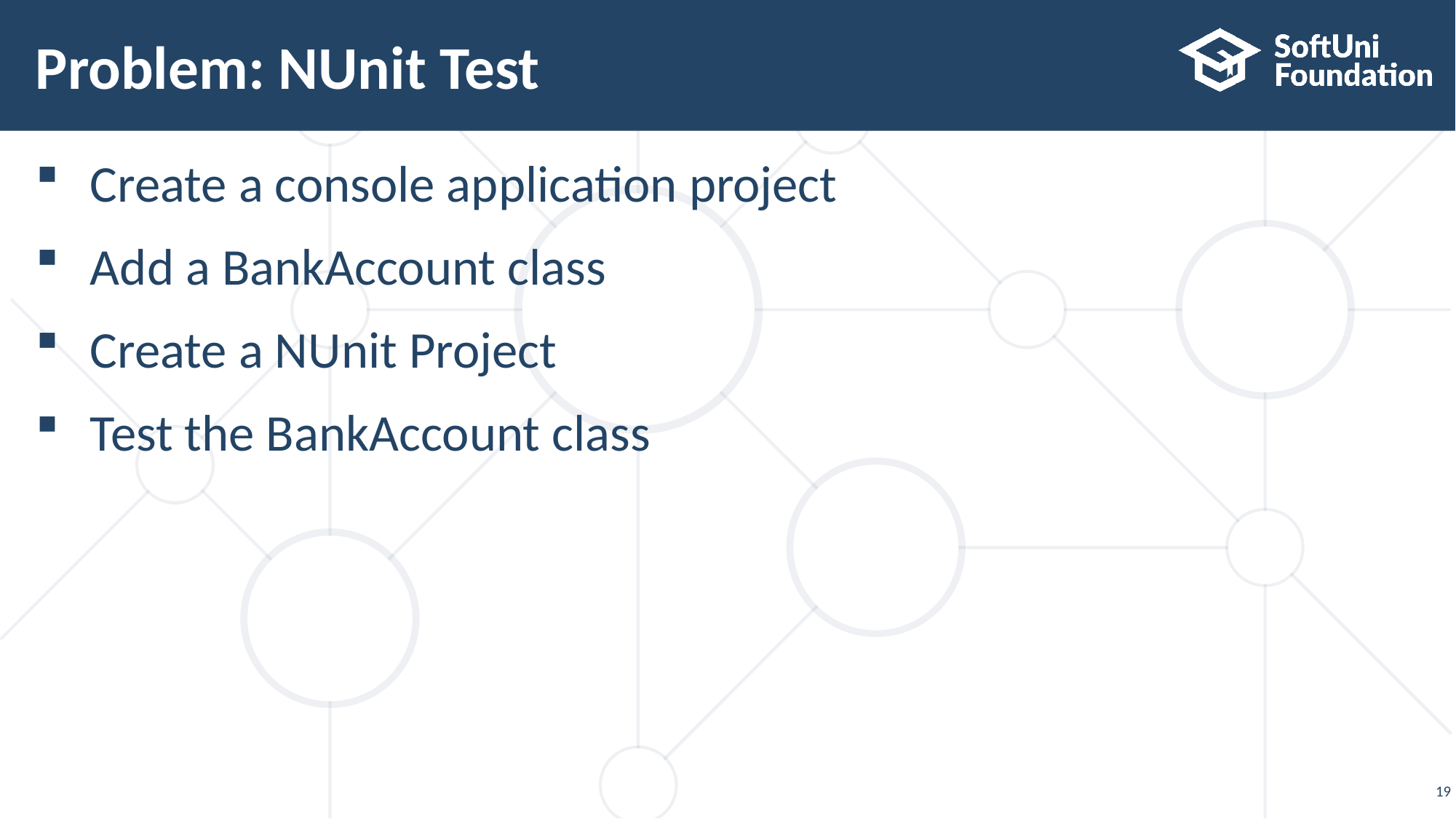

# Problem: NUnit Test
Create a console application project
Add a BankAccount class
Create a NUnit Project
Test the BankAccount class

19